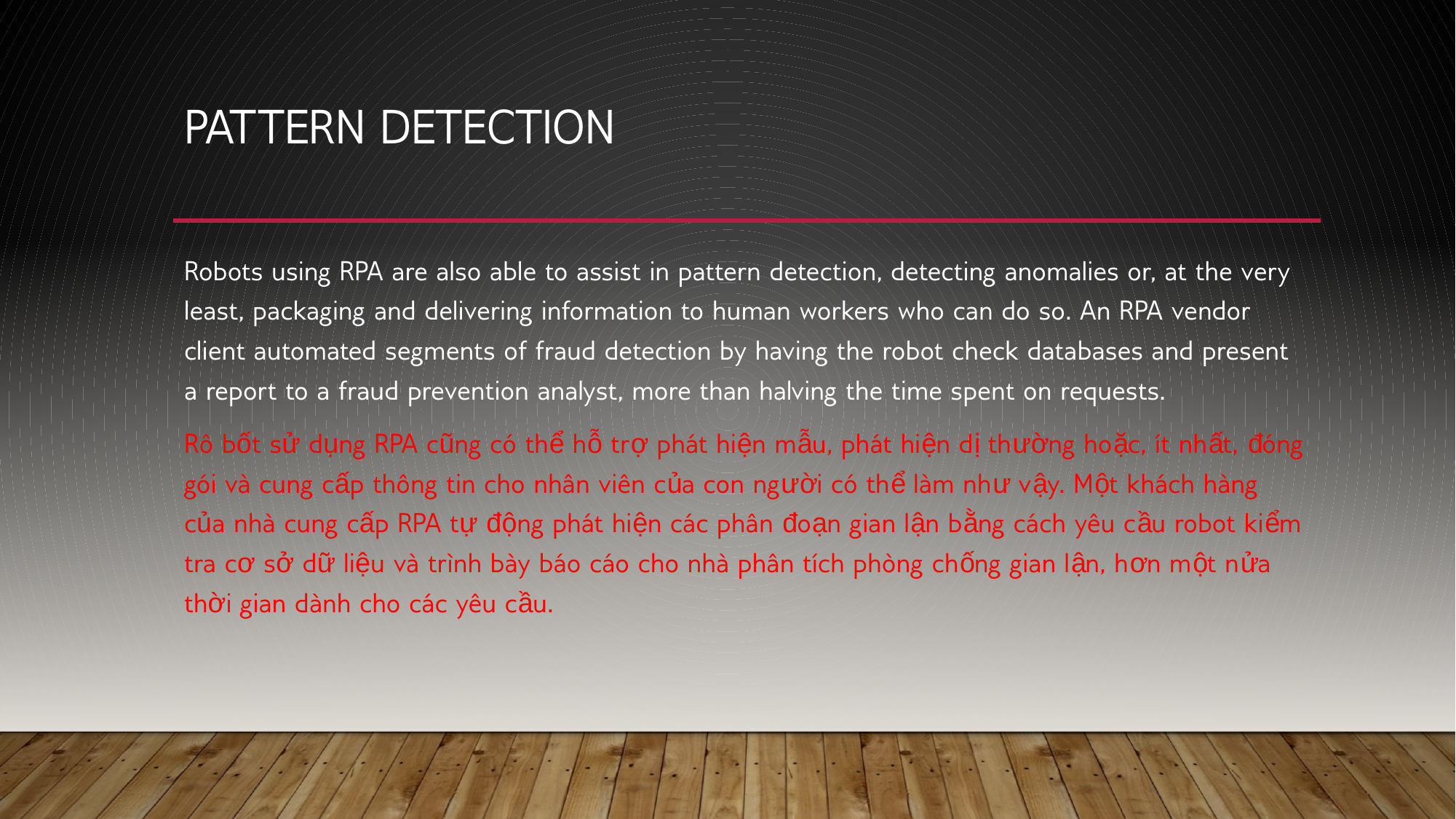

# PATTERN DETECTION
Robots using RPA are also able to assist in pattern detection, detecting anomalies or, at the very least, packaging and delivering information to human workers who can do so. An RPA vendor client automated segments of fraud detection by having the robot check databases and present a report to a fraud prevention analyst, more than halving the time spent on requests.
Rô bốt sử dụng RPA cũng có thể hỗ trợ phát hiện mẫu, phát hiện dị thường hoặc, ít nhất, đóng gói và cung cấp thông tin cho nhân viên của con người có thể làm như vậy. Một khách hàng của nhà cung cấp RPA tự động phát hiện các phân đoạn gian lận bằng cách yêu cầu robot kiểm tra cơ sở dữ liệu và trình bày báo cáo cho nhà phân tích phòng chống gian lận, hơn một nửa thời gian dành cho các yêu cầu.